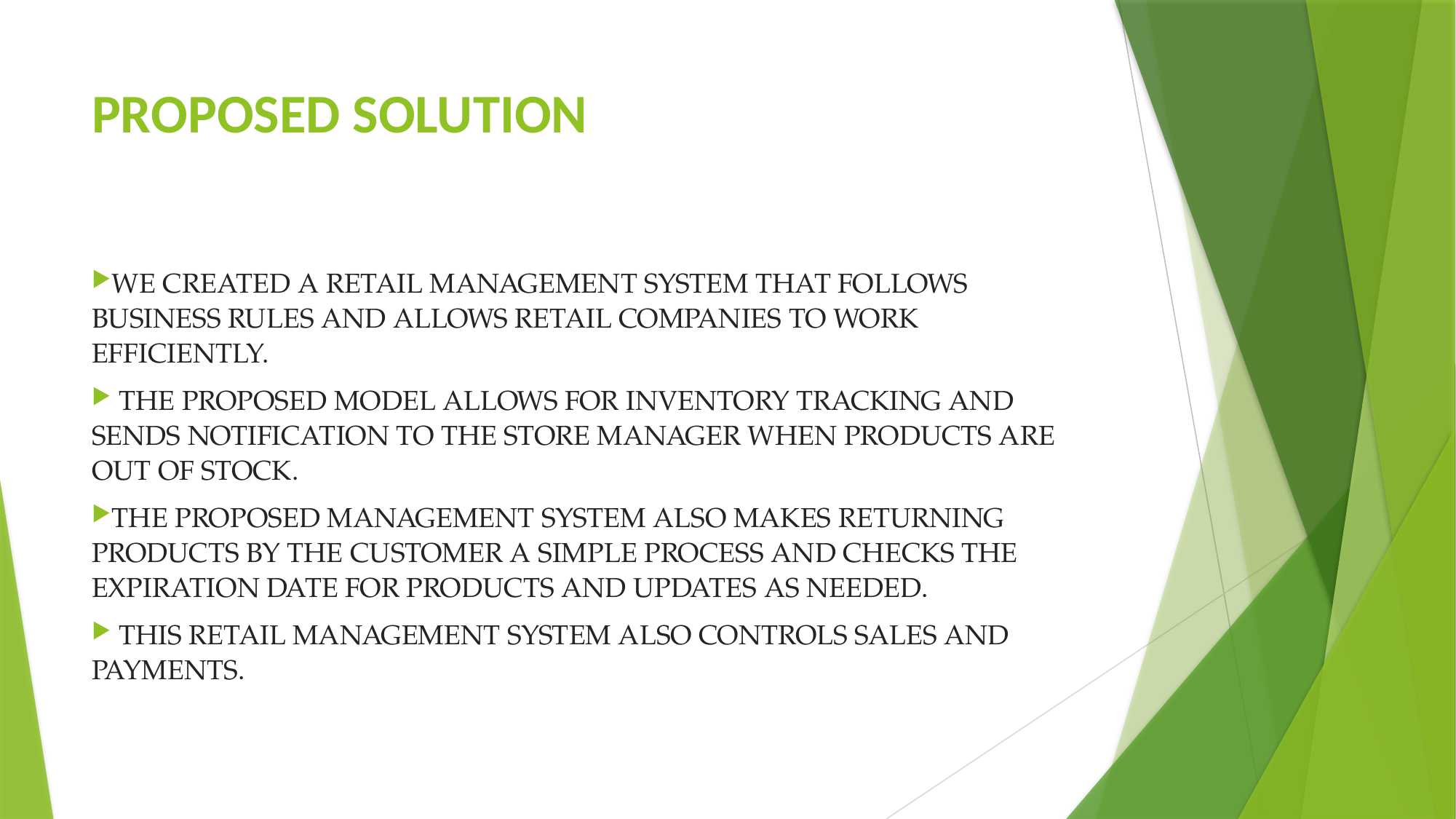

# PROPOSED SOLUTION
WE CREATED A RETAIL MANAGEMENT SYSTEM THAT FOLLOWS BUSINESS RULES AND ALLOWS RETAIL COMPANIES TO WORK EFFICIENTLY.
 THE PROPOSED MODEL ALLOWS FOR INVENTORY TRACKING AND SENDS NOTIFICATION TO THE STORE MANAGER WHEN PRODUCTS ARE OUT OF STOCK.
THE PROPOSED MANAGEMENT SYSTEM ALSO MAKES RETURNING PRODUCTS BY THE CUSTOMER A SIMPLE PROCESS AND CHECKS THE EXPIRATION DATE FOR PRODUCTS AND UPDATES AS NEEDED.
 THIS RETAIL MANAGEMENT SYSTEM ALSO CONTROLS SALES AND PAYMENTS.